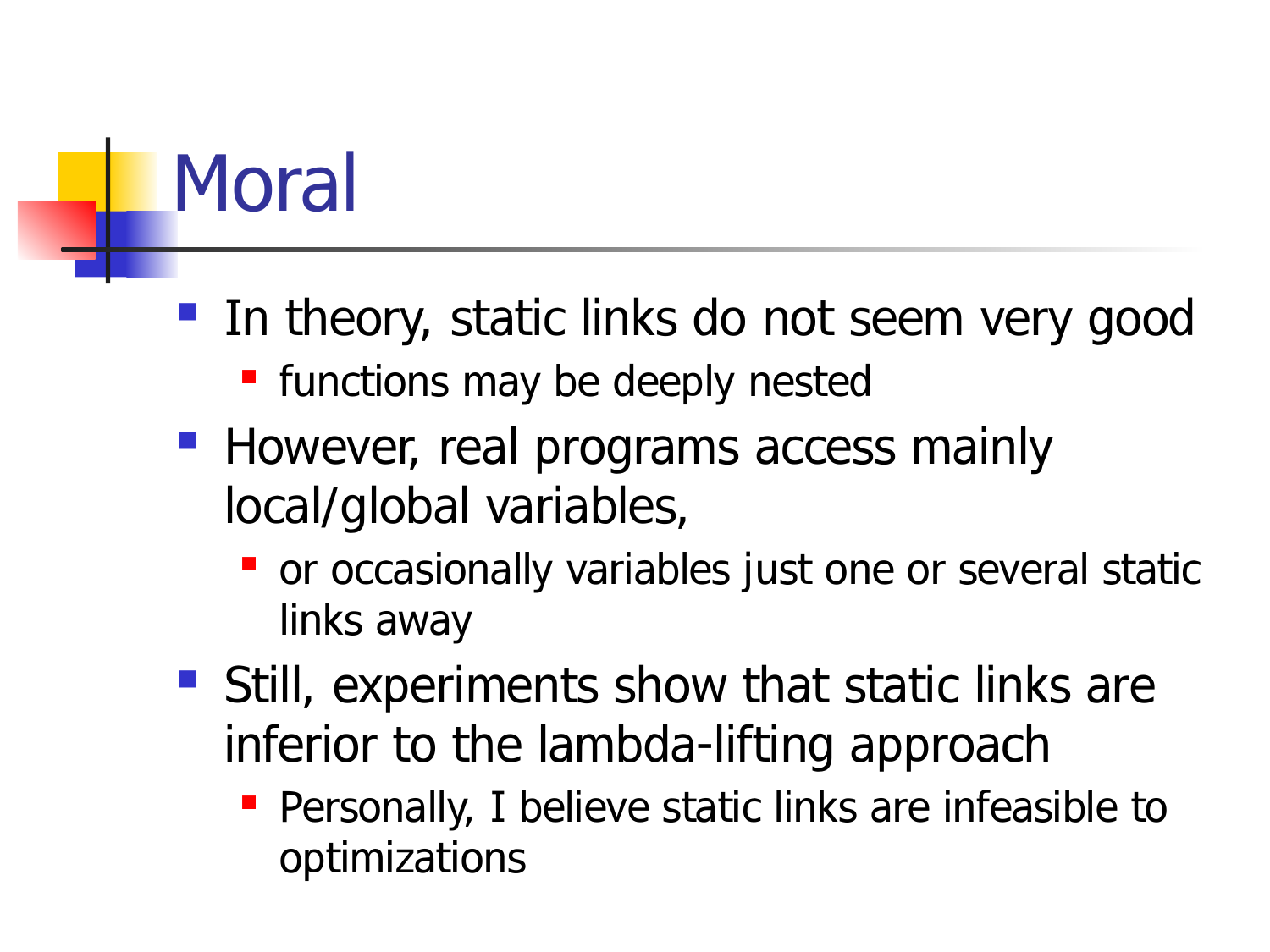

# Moral
In theory, static links do not seem very good
functions may be deeply nested
However, real programs access mainly local/global variables,
or occasionally variables just one or several static links away
Still, experiments show that static links are inferior to the lambda-lifting approach
Personally, I believe static links are infeasible to optimizations